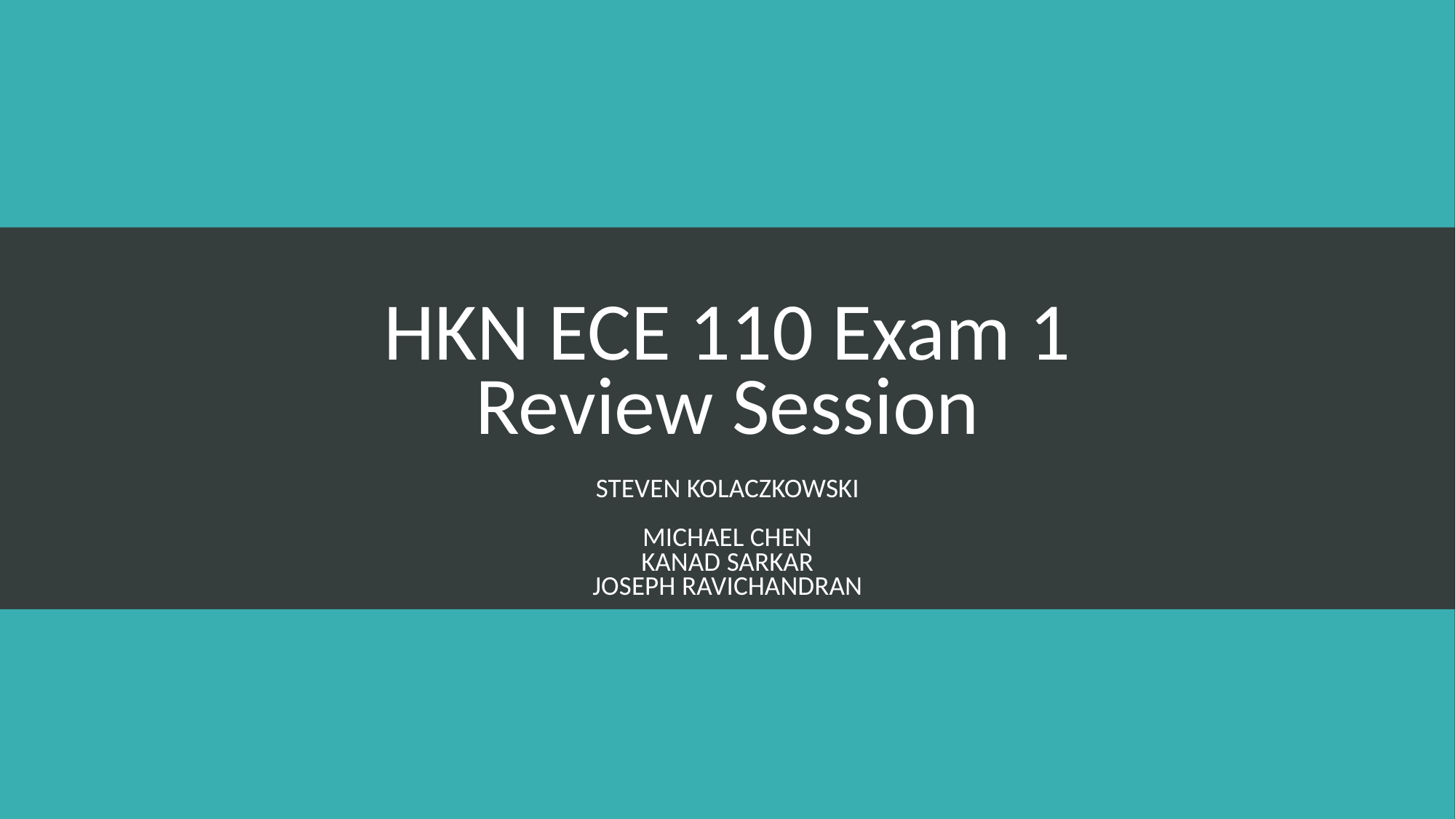

# HKN ECE 110 Exam 1 Review Session
Steven Kolaczkowski

Michael Chen
Kanad Sarkar
Joseph Ravichandran